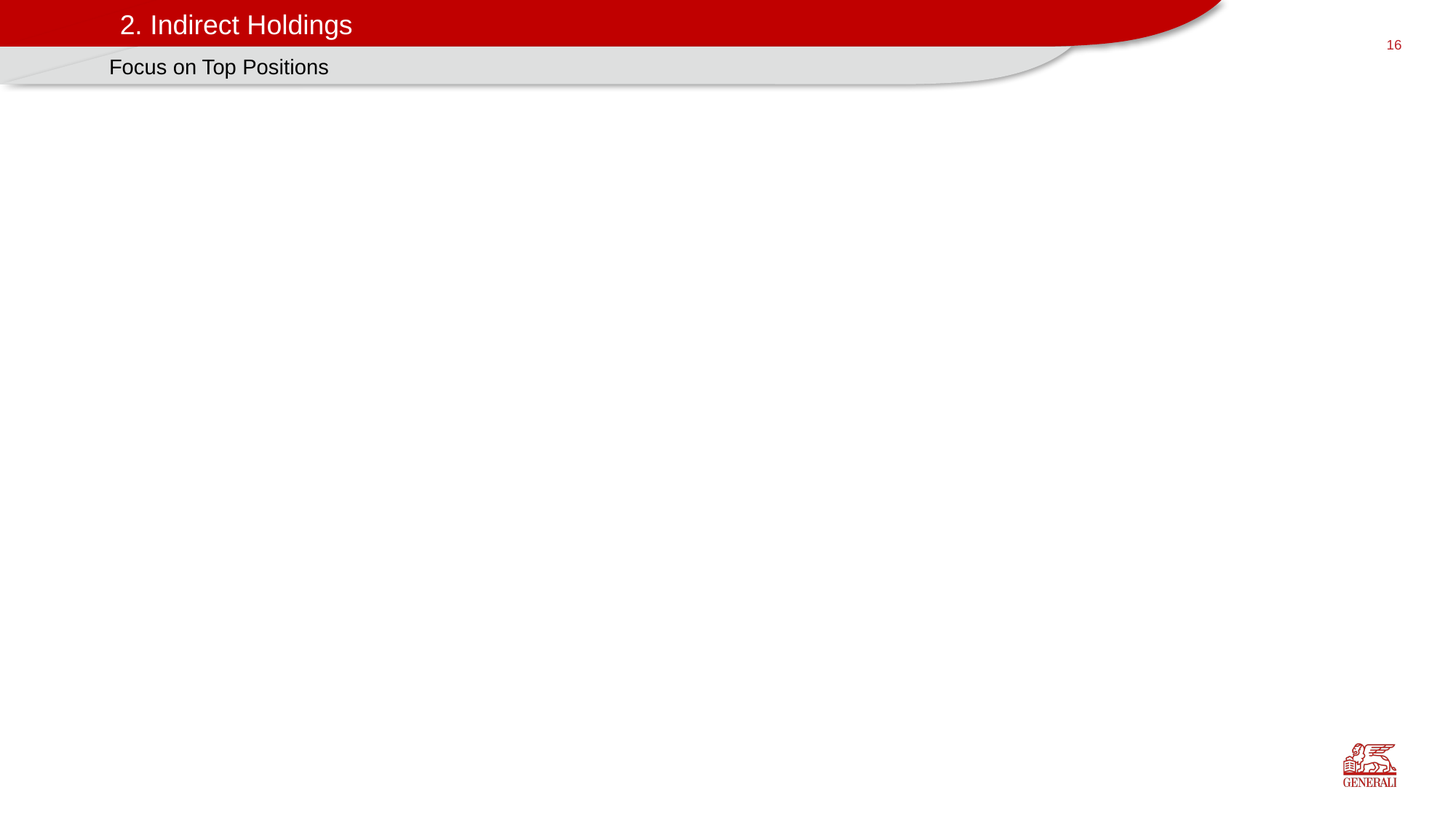

2. Indirect Holdings

	Focus on Top Positions
16